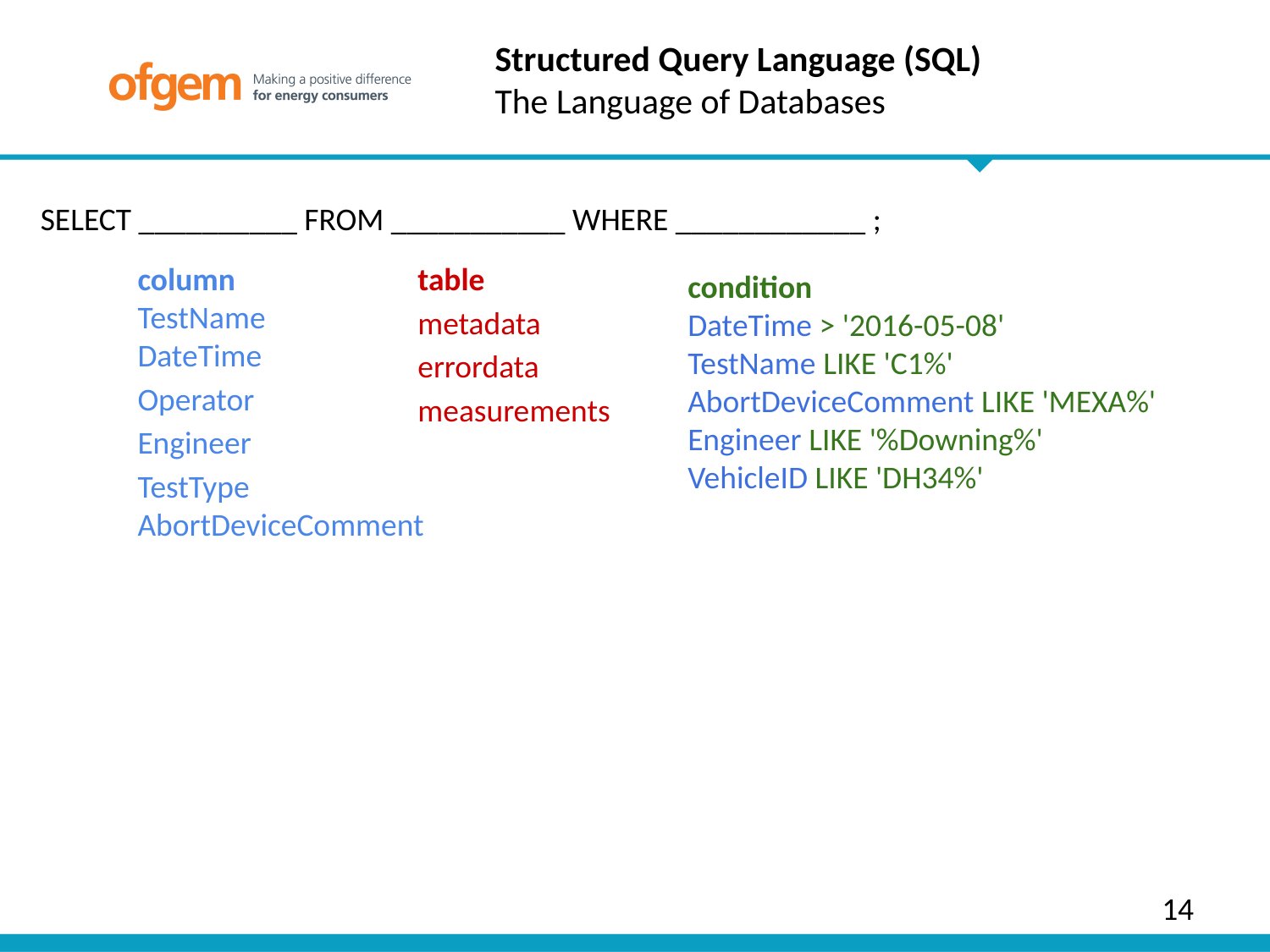

Structured Query Language (SQL)
The Language of Databases
SELECT __________ FROM ___________ WHERE ____________ ;
column
TestName
DateTime
Operator
Engineer
TestType
AbortDeviceComment

table
metadata
errordata
measurements

condition
DateTime > '2016-05-08'
TestName LIKE 'C1%'
AbortDeviceComment LIKE 'MEXA%'
Engineer LIKE '%Downing%'
VehicleID LIKE 'DH34%'
14